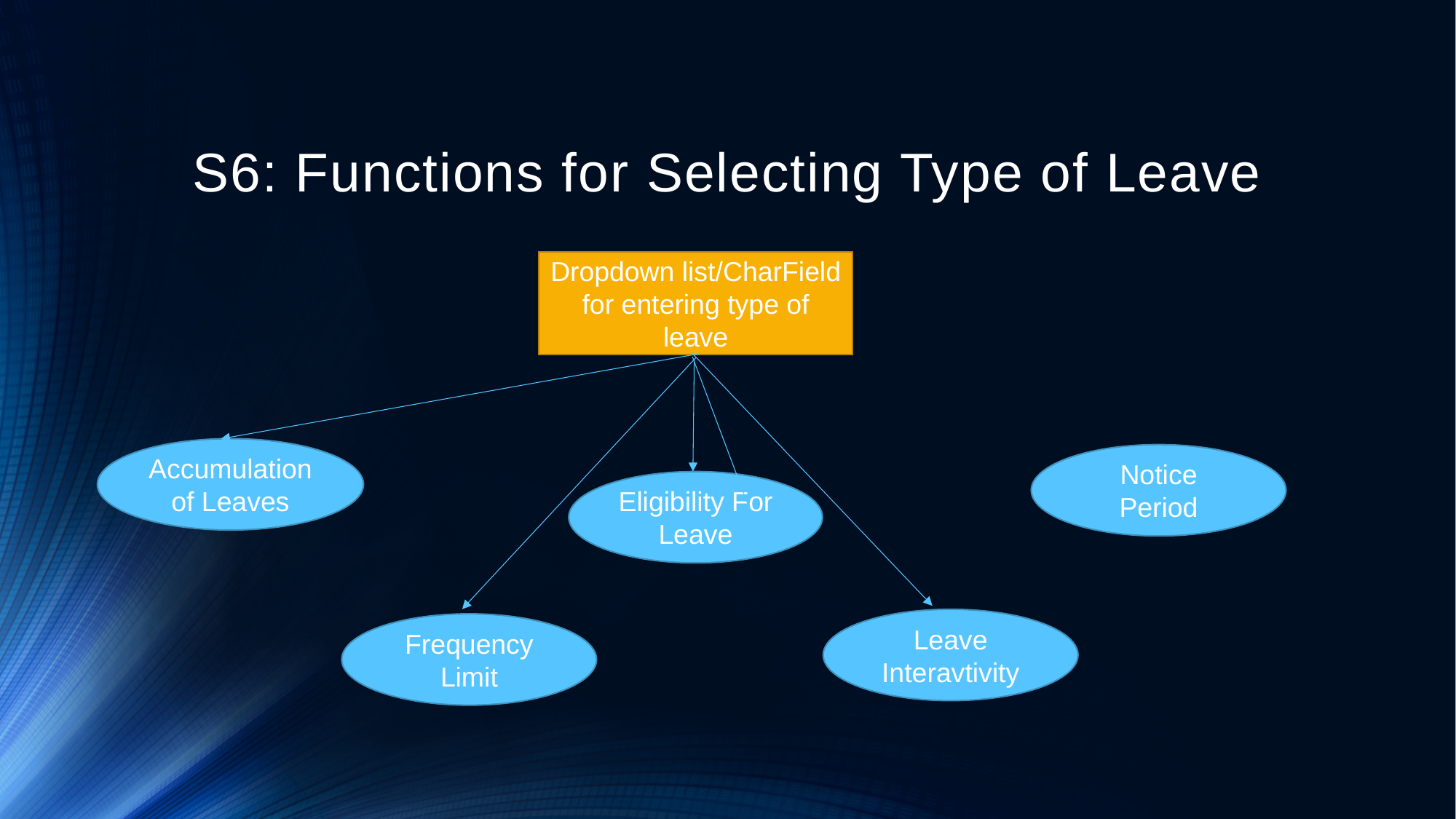

# S6: Functions for Selecting Type of Leave
Dropdown list/CharField for entering type of leave
Accumulation of Leaves
Notice Period
Eligibility For Leave
Leave Interavtivity
Frequency Limit